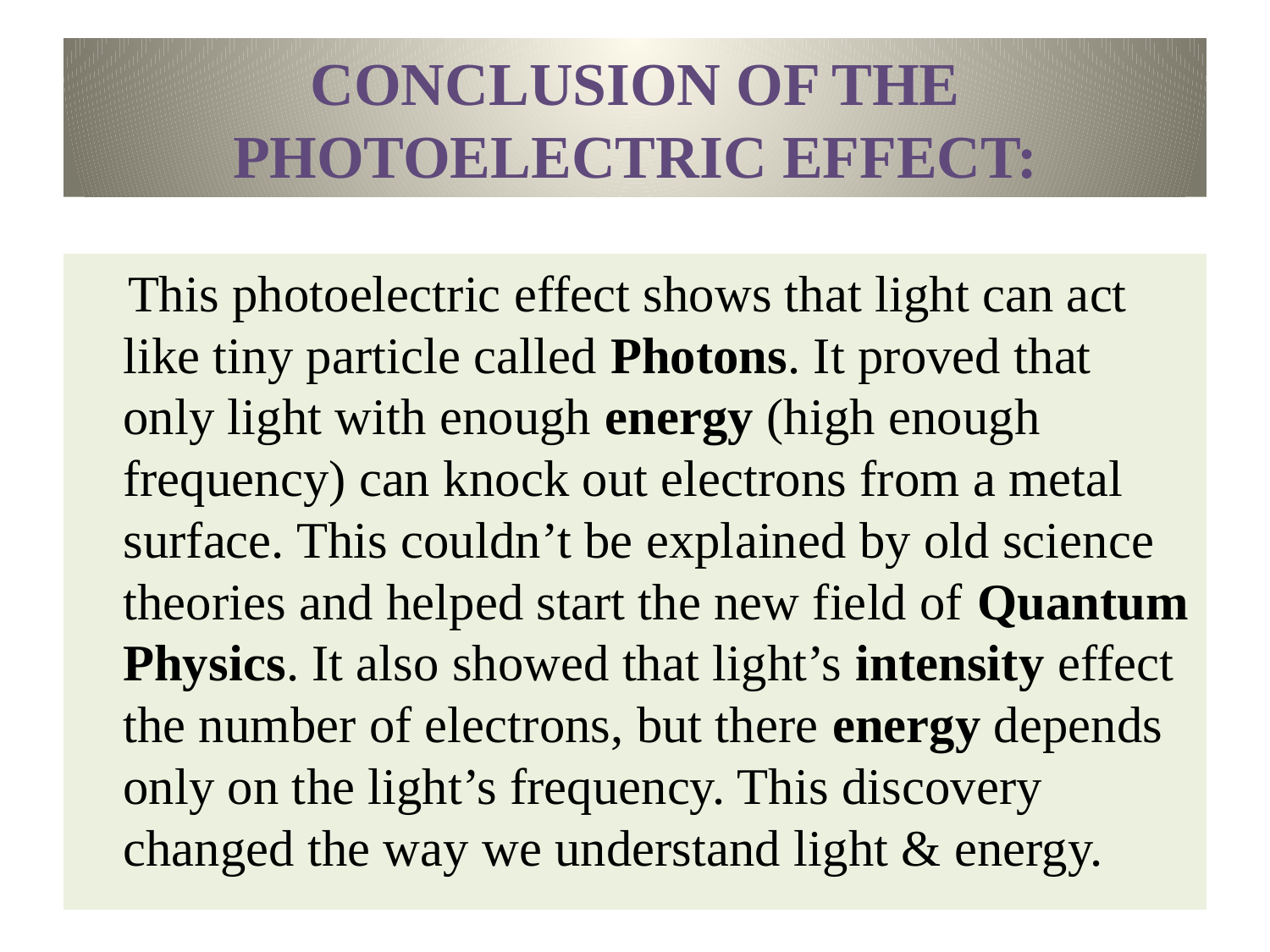

# CONCLUSION OF THE PHOTOELECTRIC EFFECT:
    This photoelectric effect shows that light can act like tiny particle called Photons. It proved that only light with enough energy (high enough frequency) can knock out electrons from a metal surface. This couldn’t be explained by old science theories and helped start the new field of Quantum Physics. It also showed that light’s intensity effect the number of electrons, but there energy depends only on the light’s frequency. This discovery changed the way we understand light & energy.